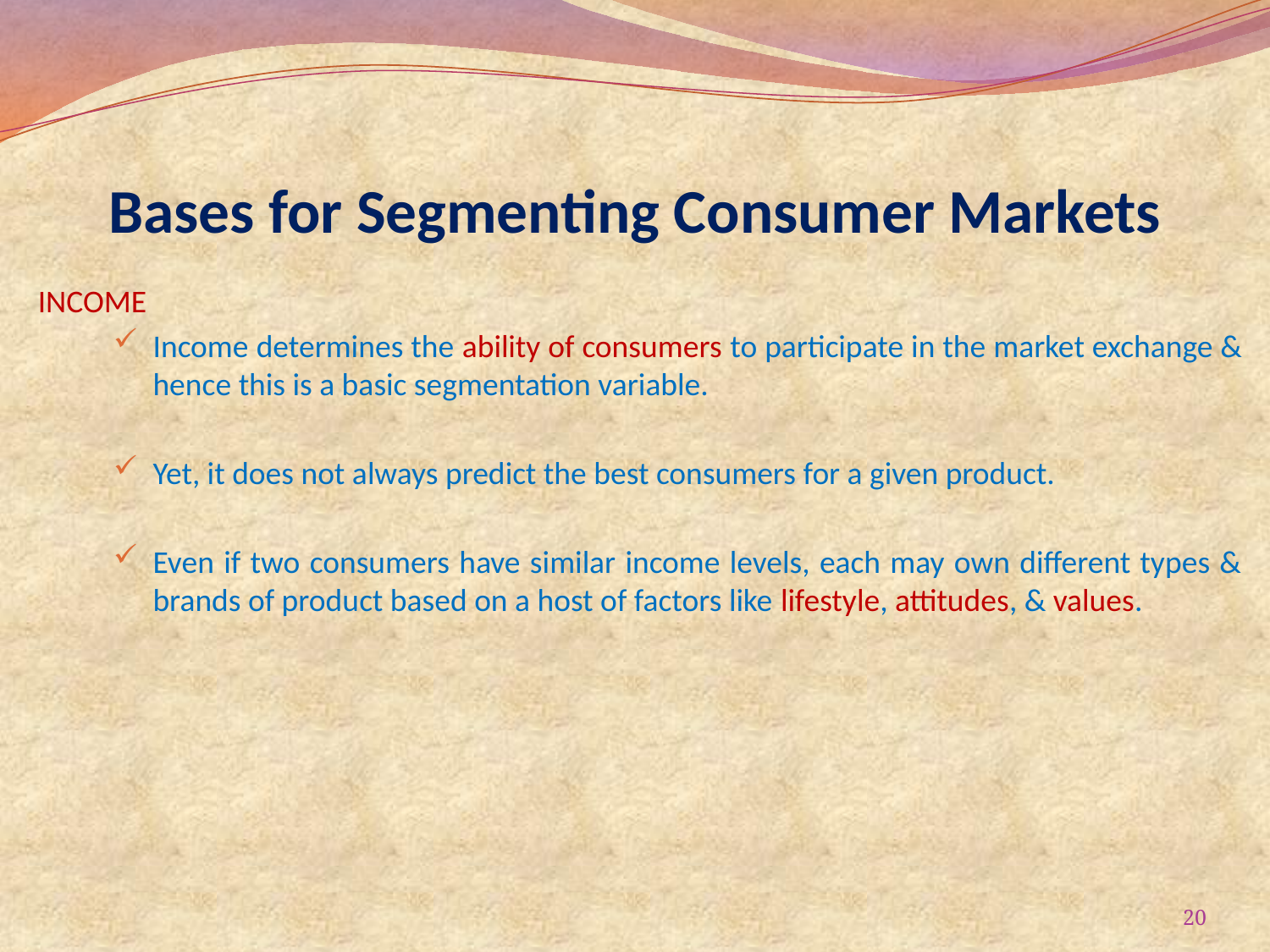

# Bases for Segmenting Consumer Markets
INCOME
Income determines the ability of consumers to participate in the market exchange & hence this is a basic segmentation variable.

Yet, it does not always predict the best consumers for a given product.

Even if two consumers have similar income levels, each may own different types & brands of product based on a host of factors like lifestyle, attitudes, & values.
20